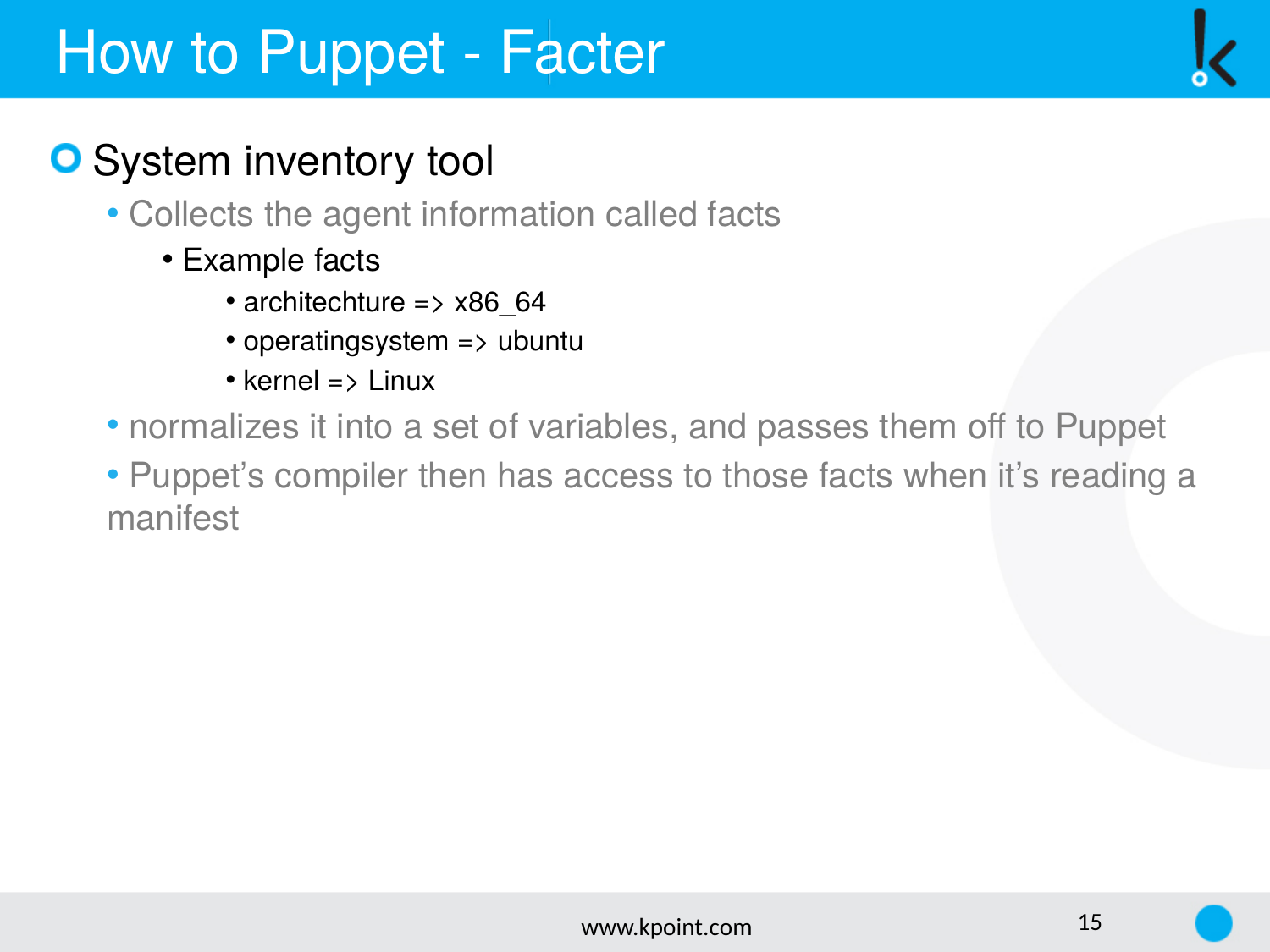

How to Puppet - Facter
 System inventory tool
 Collects the agent information called facts
 Example facts
 architechture => x86_64
 operatingsystem => ubuntu
 kernel => Linux
 normalizes it into a set of variables, and passes them off to Puppet
 Puppet’s compiler then has access to those facts when it’s reading a manifest

www.kpoint.com
15